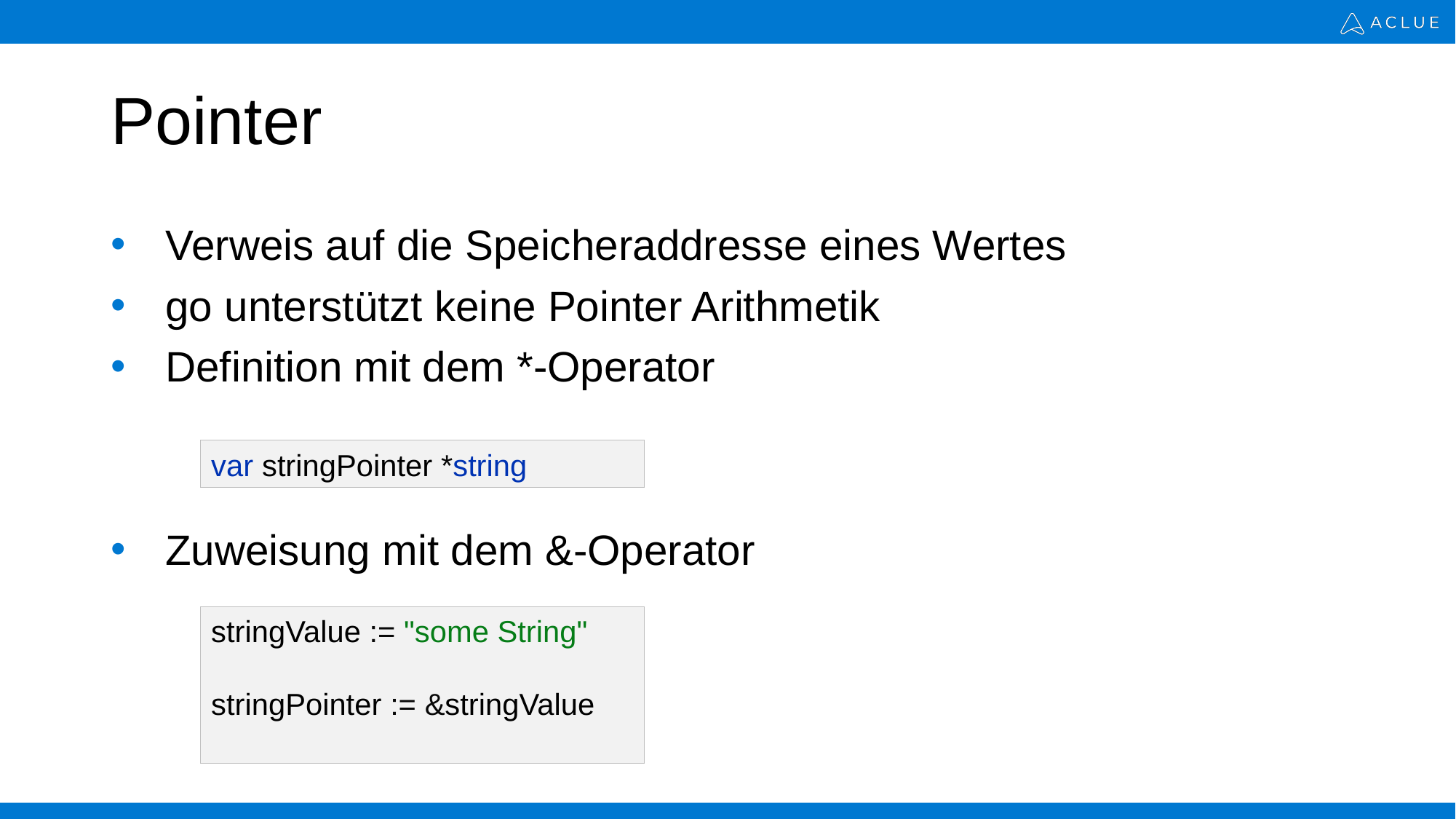

# Pointer
Verweis auf die Speicheraddresse eines Wertes
go unterstützt keine Pointer Arithmetik
Definition mit dem *-Operator

Zuweisung mit dem &-Operator

var stringPointer *string
stringValue := "some String"
stringPointer := &stringValue